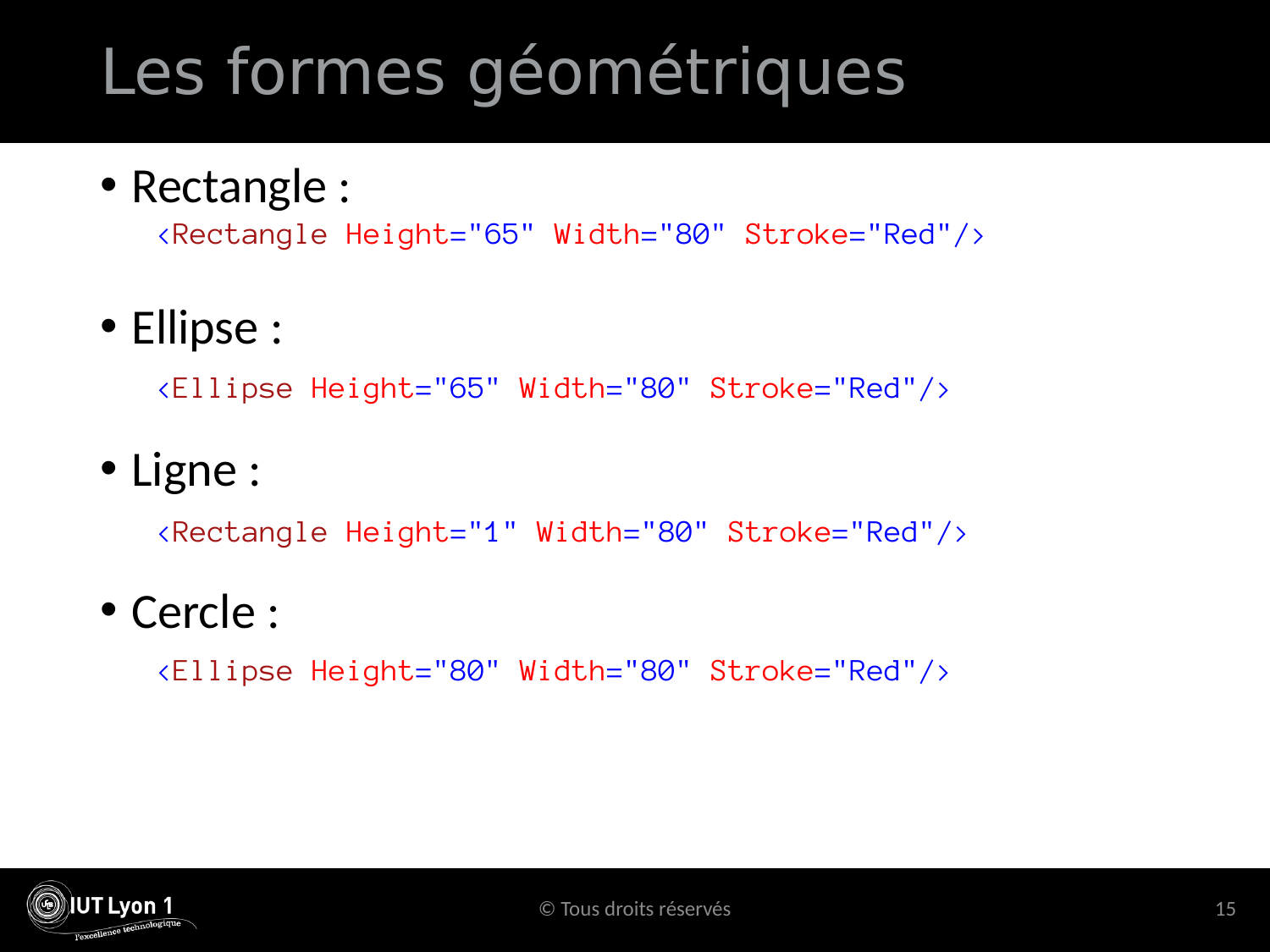

# Les formes géométriques
Rectangle :

Ellipse :

Ligne :

Cercle :

<Rectangle Height="65" Width="80" Stroke="Red"/>
<Ellipse Height="65" Width="80" Stroke="Red"/>
<Rectangle Height="1" Width="80" Stroke="Red"/>
<Ellipse Height="80" Width="80" Stroke="Red"/>
© Tous droits réservés
15